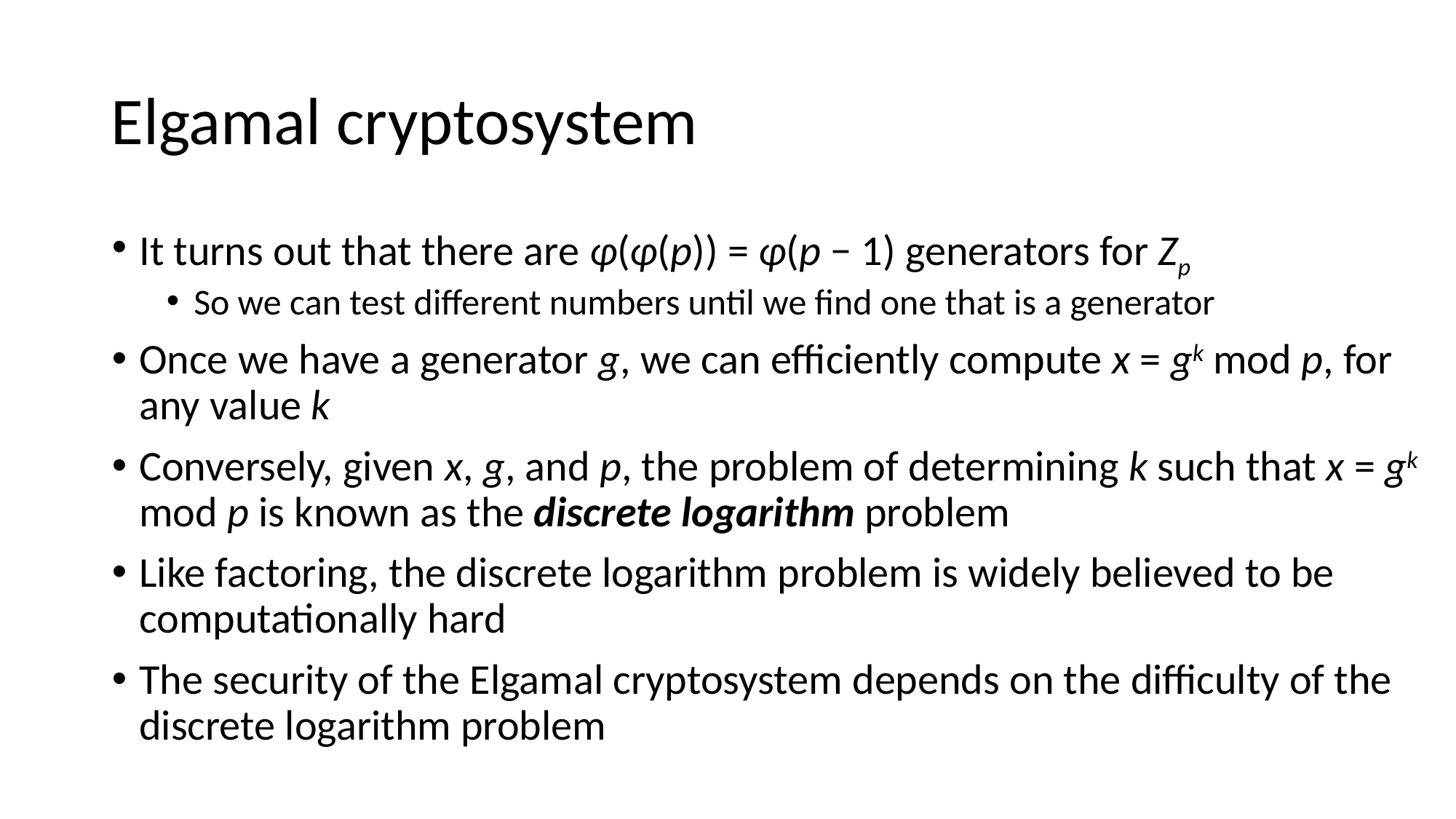

# Elgamal cryptosystem
It turns out that there are φ(φ(p)) = φ(p − 1) generators for Zp
So we can test different numbers until we find one that is a generator
Once we have a generator g, we can efficiently compute x = gk mod p, for any value k
Conversely, given x, g, and p, the problem of determining k such that x = gk mod p is known as the discrete logarithm problem
Like factoring, the discrete logarithm problem is widely believed to be computationally hard
The security of the Elgamal cryptosystem depends on the difficulty of the discrete logarithm problem